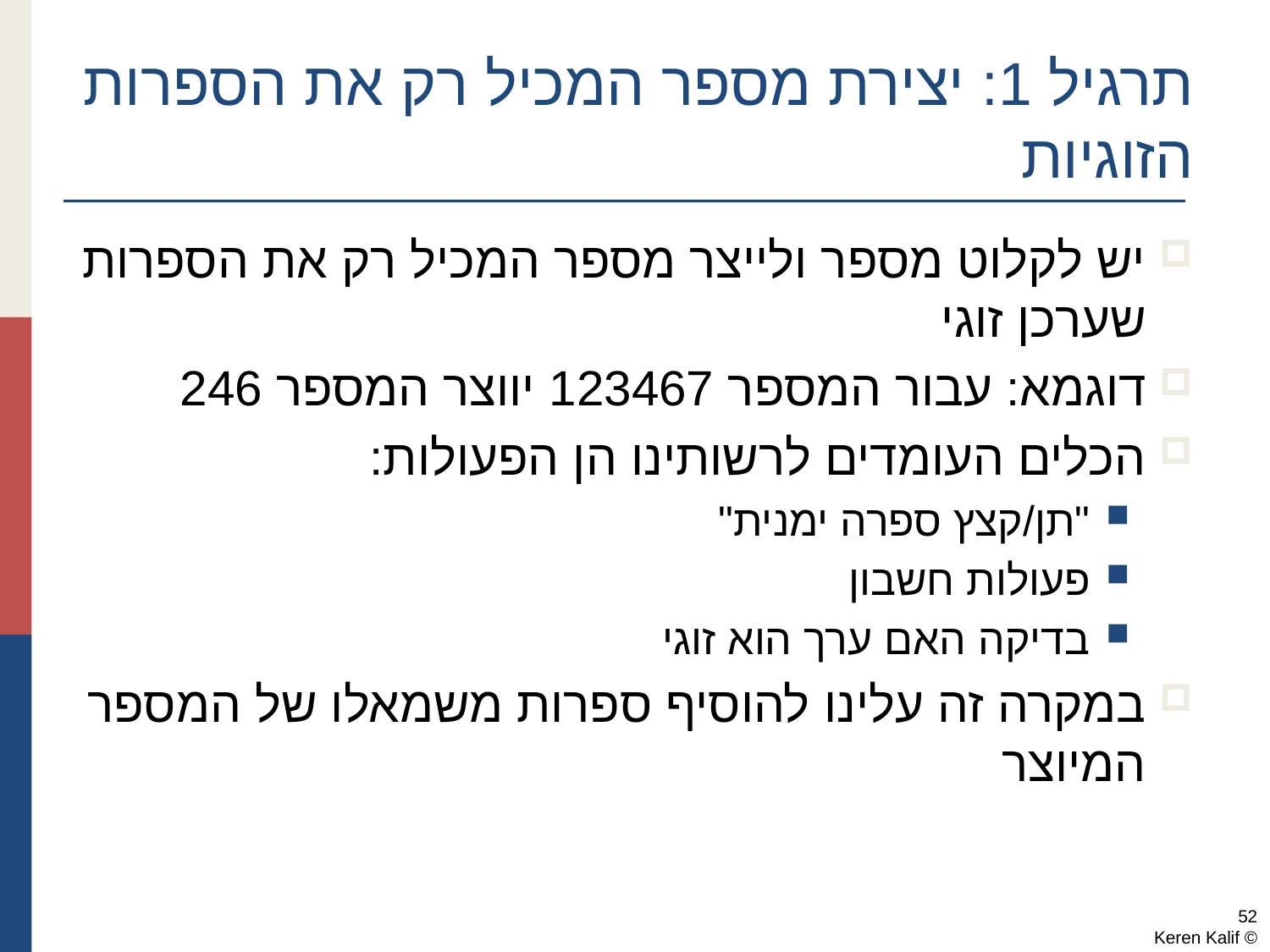

# תרגיל 1: יצירת מספר המכיל רק את הספרות הזוגיות
יש לקלוט מספר ולייצר מספר המכיל רק את הספרות שערכן זוגי
דוגמא: עבור המספר 123467 יווצר המספר 246
הכלים העומדים לרשותינו הן הפעולות:
"תן/קצץ ספרה ימנית"
פעולות חשבון
בדיקה האם ערך הוא זוגי
במקרה זה עלינו להוסיף ספרות משמאלו של המספר המיוצר